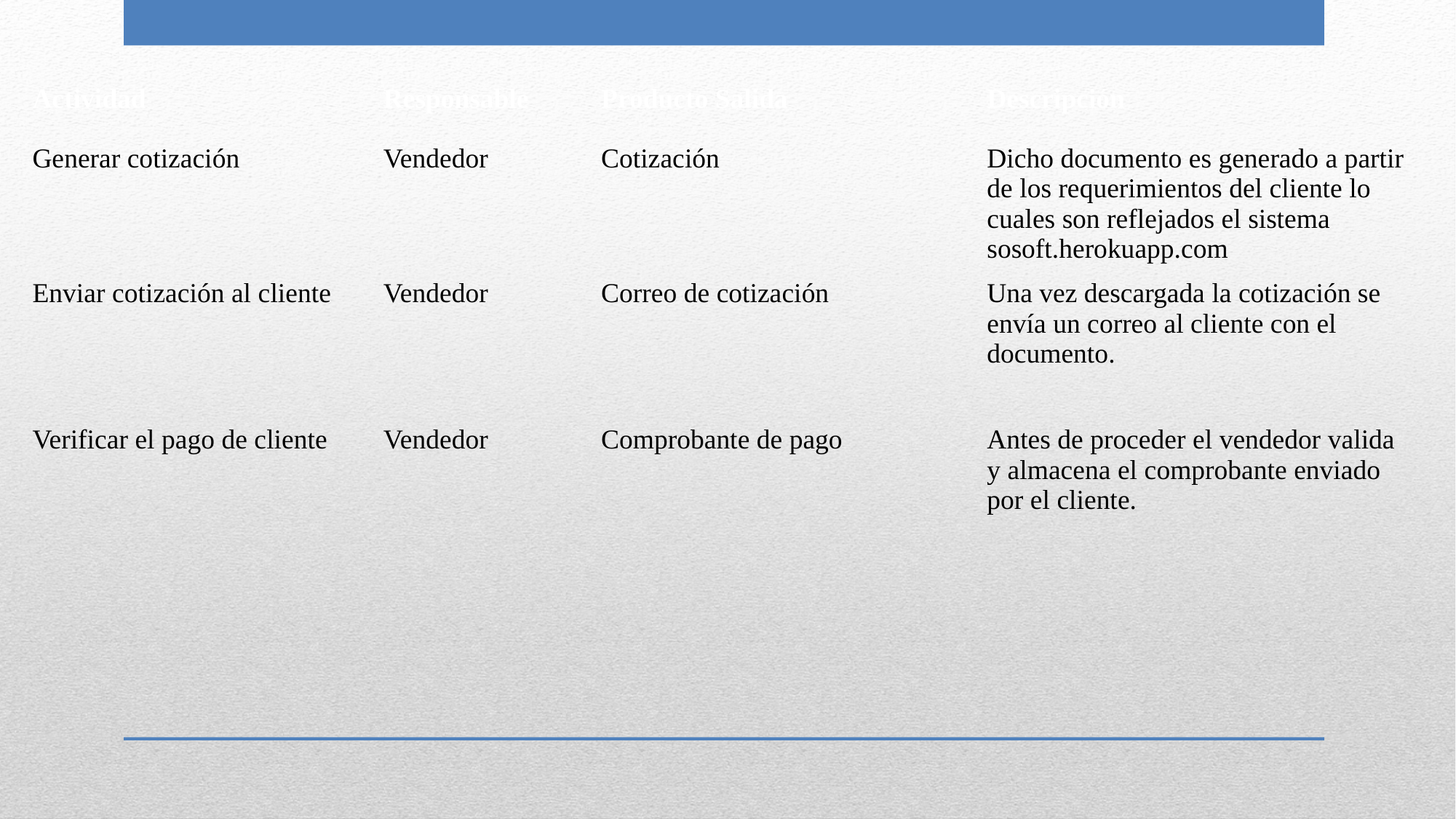

| Actividad | Responsable | Producto Salida | Descripción |
| --- | --- | --- | --- |
| Generar cotización | Vendedor | Cotización | Dicho documento es generado a partir de los requerimientos del cliente lo cuales son reflejados el sistema sosoft.herokuapp.com |
| Enviar cotización al cliente | Vendedor | Correo de cotización | Una vez descargada la cotización se envía un correo al cliente con el documento. |
| Verificar el pago de cliente | Vendedor | Comprobante de pago | Antes de proceder el vendedor valida y almacena el comprobante enviado por el cliente. |